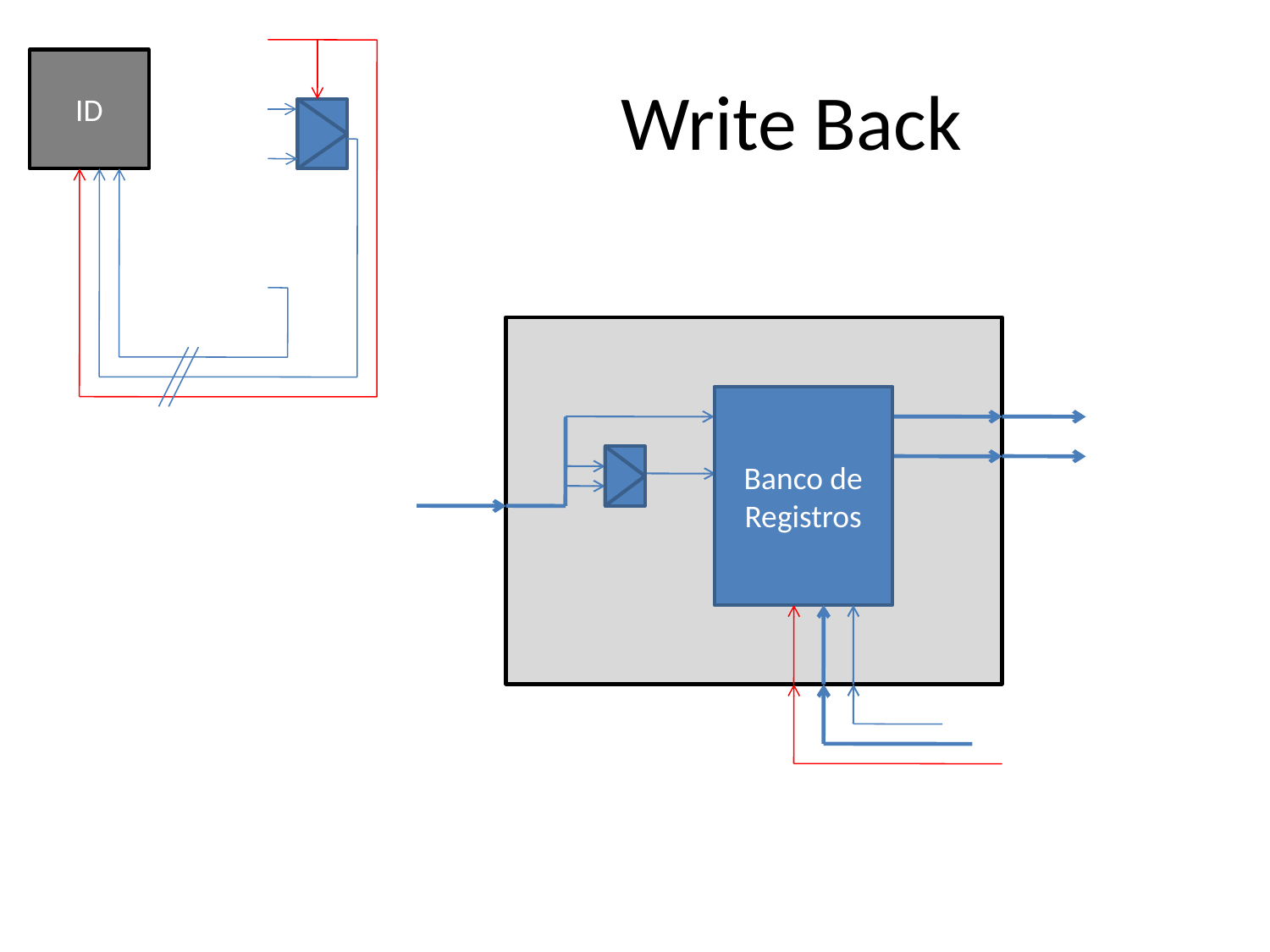

ID

# Write Back

Banco de Registros